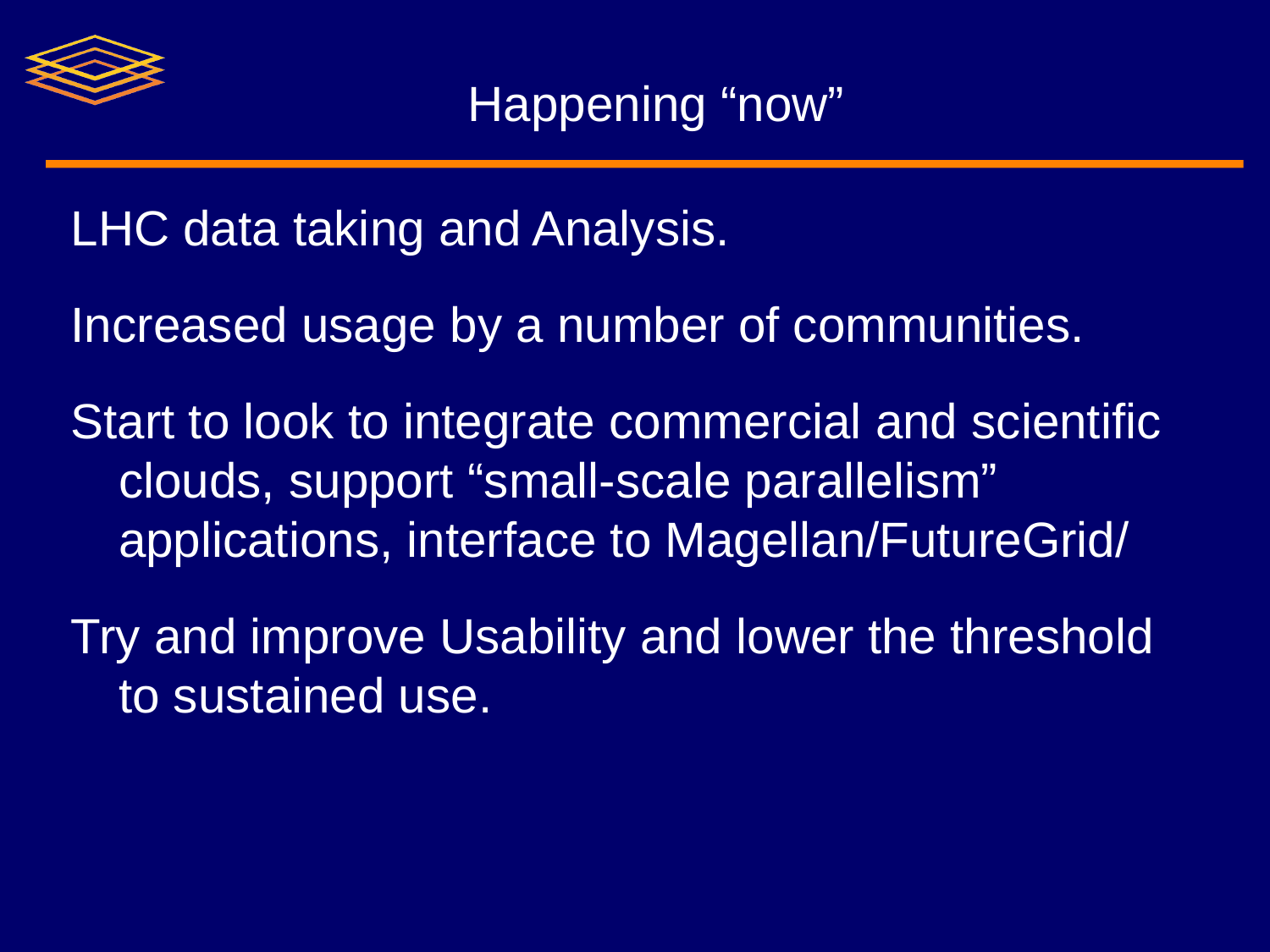

# Happening “now”
LHC data taking and Analysis.
Increased usage by a number of communities.
Start to look to integrate commercial and scientific clouds, support “small-scale parallelism” applications, interface to Magellan/FutureGrid/
Try and improve Usability and lower the threshold to sustained use.